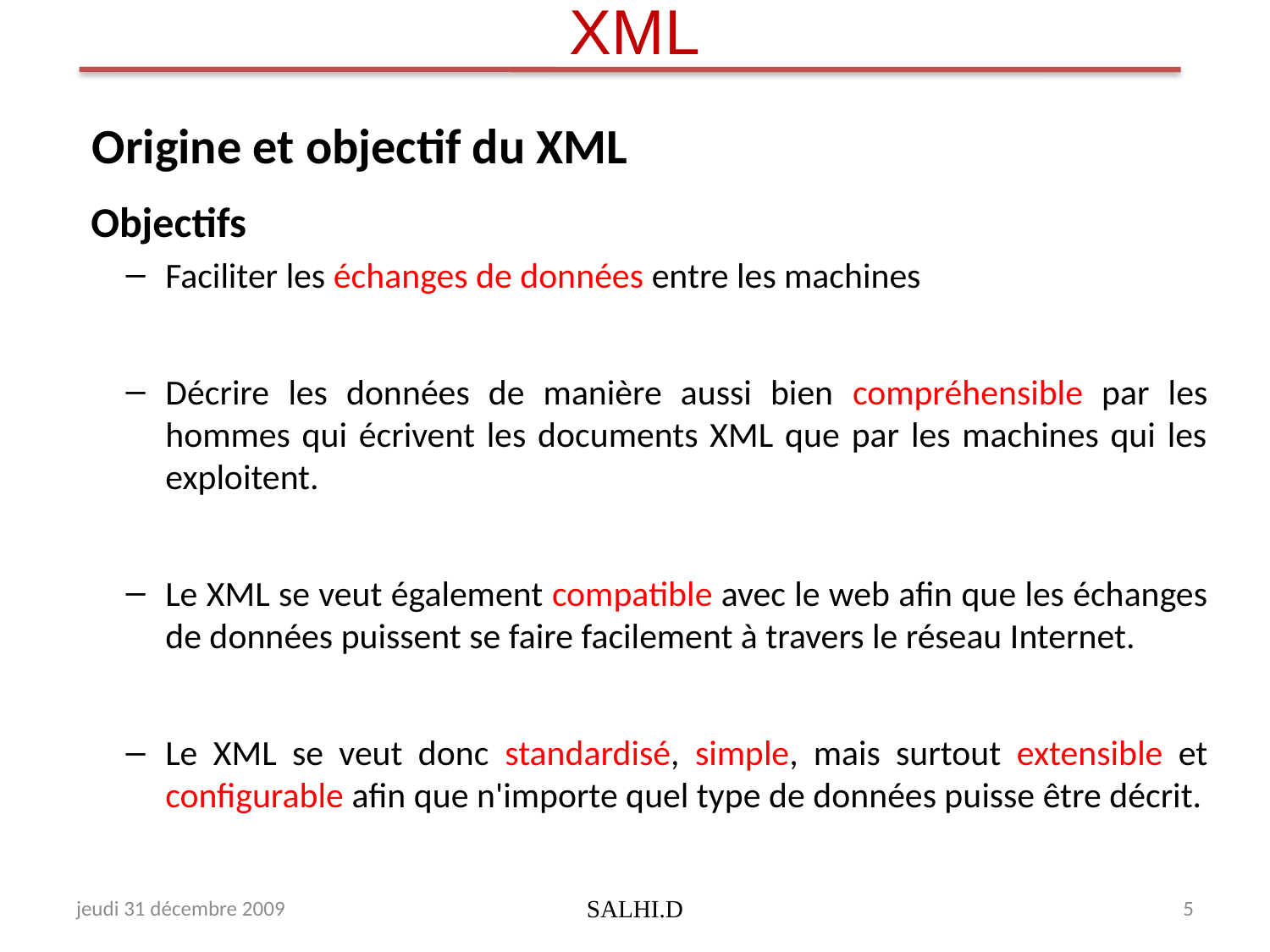

# XML
Origine et objectif du XML
   Objectifs
Faciliter les échanges de données entre les machines

Décrire les données de manière aussi bien compréhensible par les hommes qui écrivent les documents XML que par les machines qui les exploitent.

Le XML se veut également compatible avec le web afin que les échanges de données puissent se faire facilement à travers le réseau Internet.

Le XML se veut donc standardisé, simple, mais surtout extensible et configurable afin que n'importe quel type de données puisse être décrit.
jeudi 31 décembre 2009
SALHI.D
5